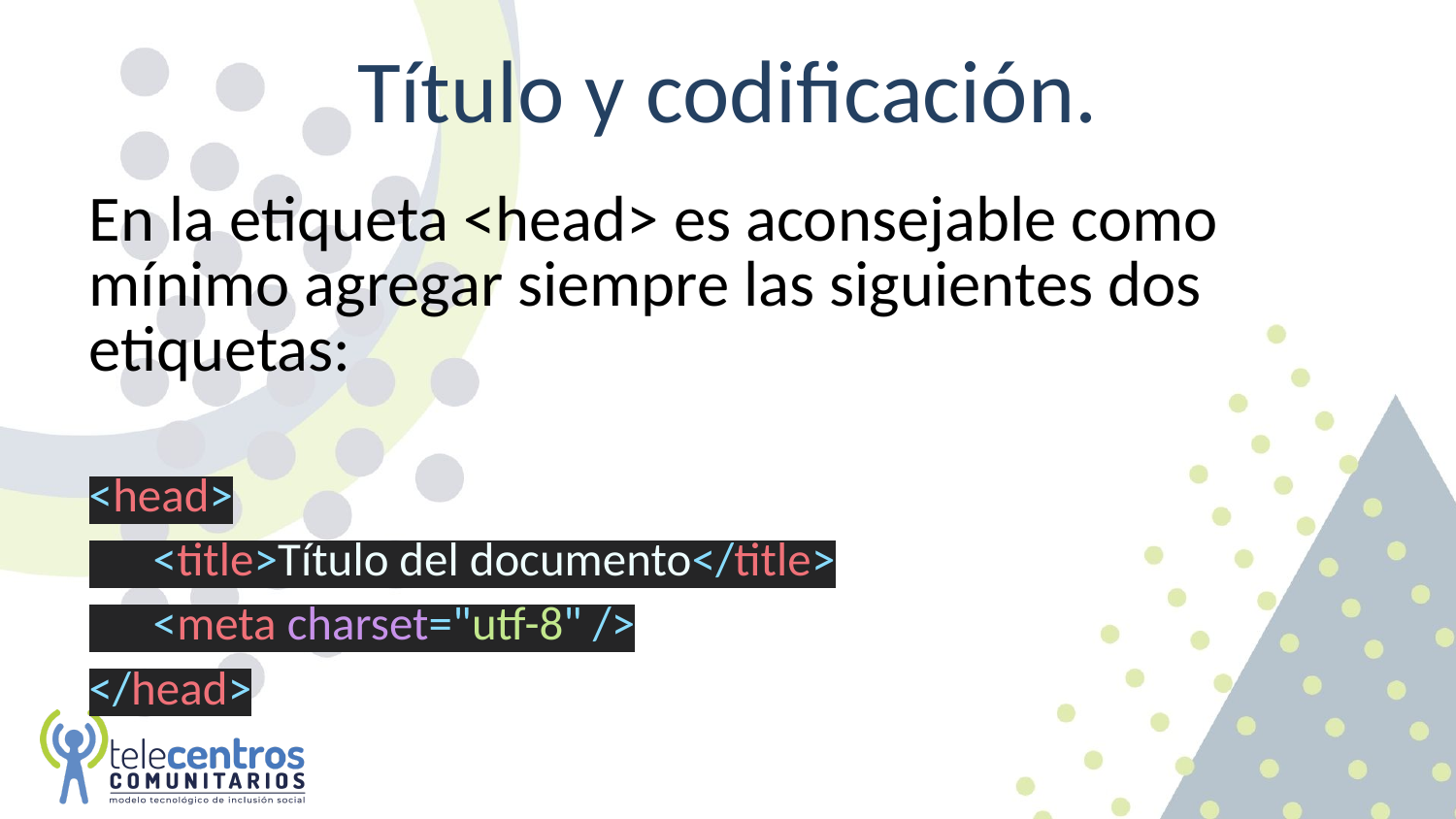

# Título y codificación.
En la etiqueta <head> es aconsejable como mínimo agregar siempre las siguientes dos etiquetas:

<head>
      <title>Título del documento</title>
      <meta charset="utf-8" />
</head>